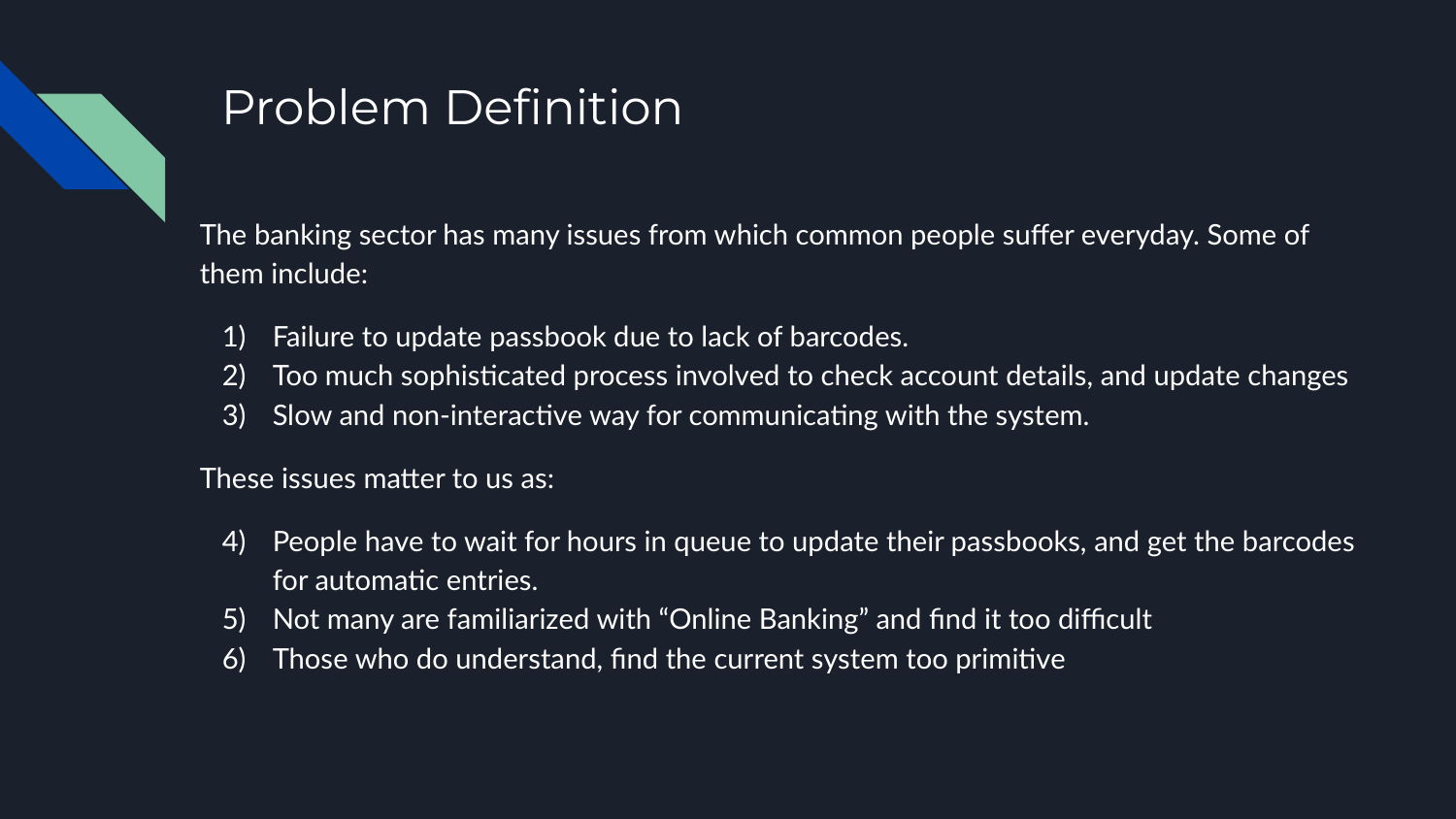

# Problem Definition
The banking sector has many issues from which common people suffer everyday. Some of them include:
Failure to update passbook due to lack of barcodes.
Too much sophisticated process involved to check account details, and update changes
Slow and non-interactive way for communicating with the system.
These issues matter to us as:
People have to wait for hours in queue to update their passbooks, and get the barcodes for automatic entries.
Not many are familiarized with “Online Banking” and find it too difficult
Those who do understand, find the current system too primitive